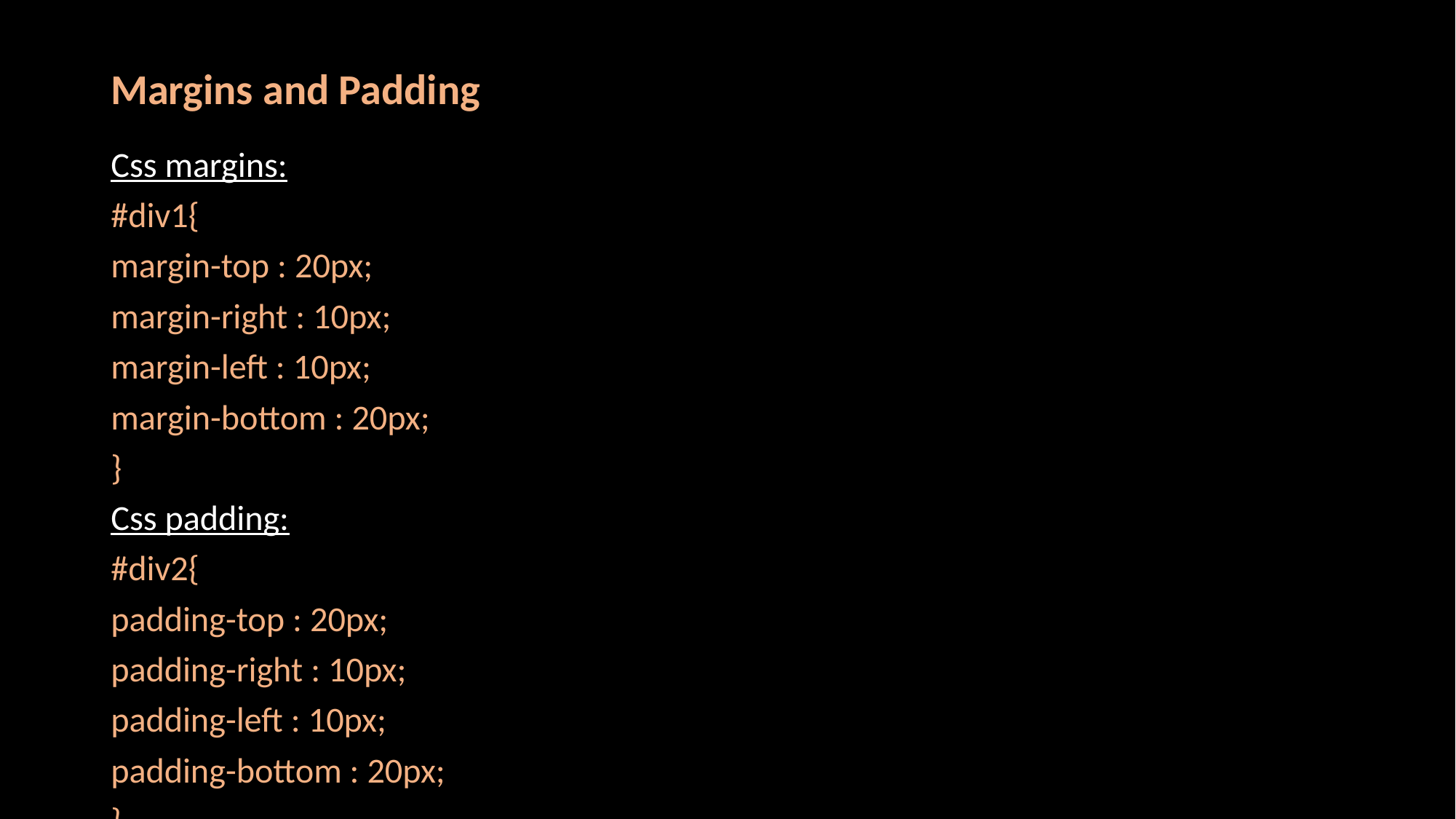

Margins and Padding
Css margins:
#div1{
margin-top : 20px;
margin-right : 10px;
margin-left : 10px;
margin-bottom : 20px;
}
Css padding:
#div2{
padding-top : 20px;
padding-right : 10px;
padding-left : 10px;
padding-bottom : 20px;
}